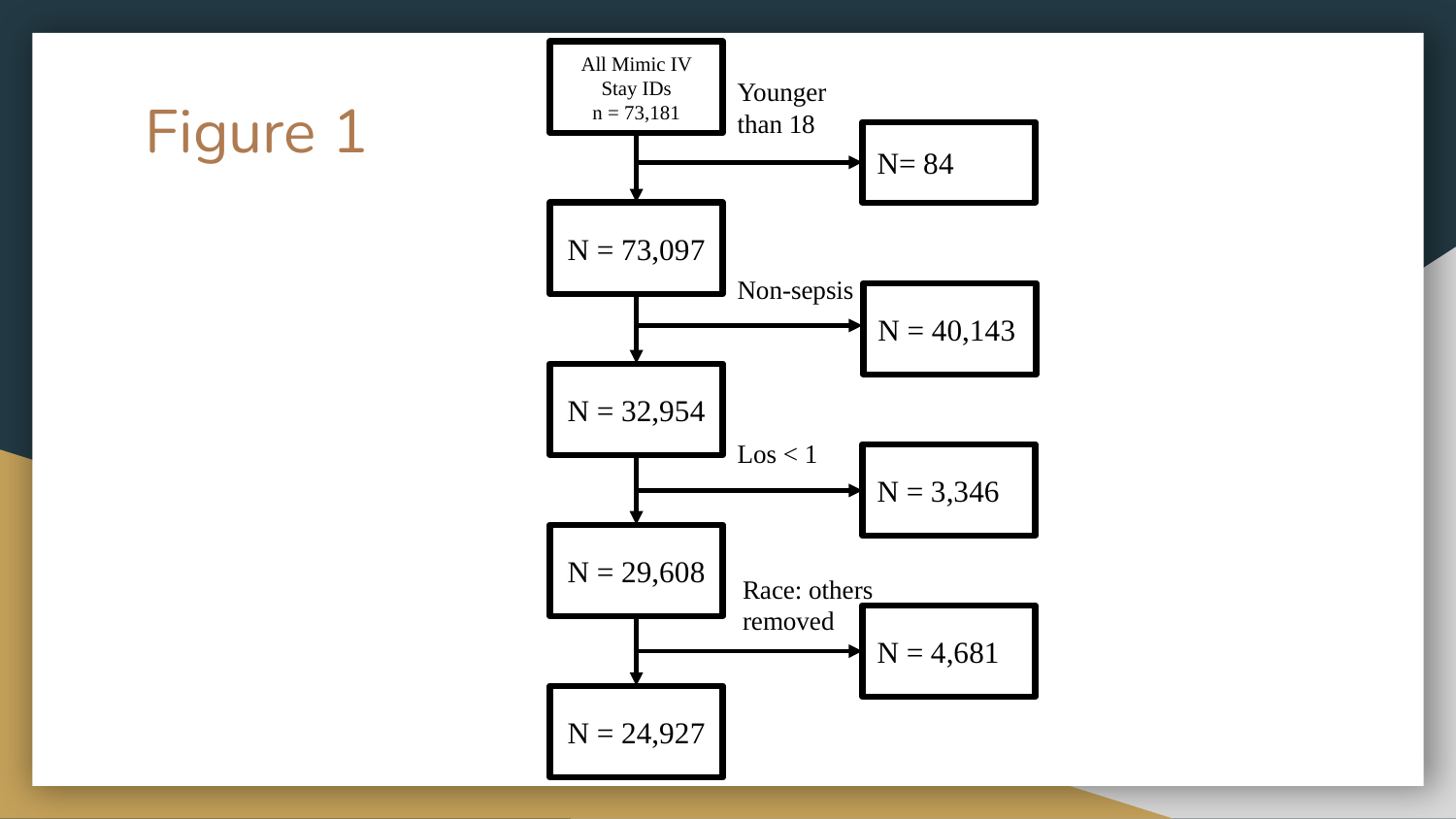

All Mimic IV Stay IDs
n = 73,181
Younger than 18
# Figure 1
N= 84
N = 73,097
Non-sepsis
N = 40,143
N = 32,954
Los < 1
N = 3,346
N = 29,608
Race: others removed
N = 4,681
N = 24,927